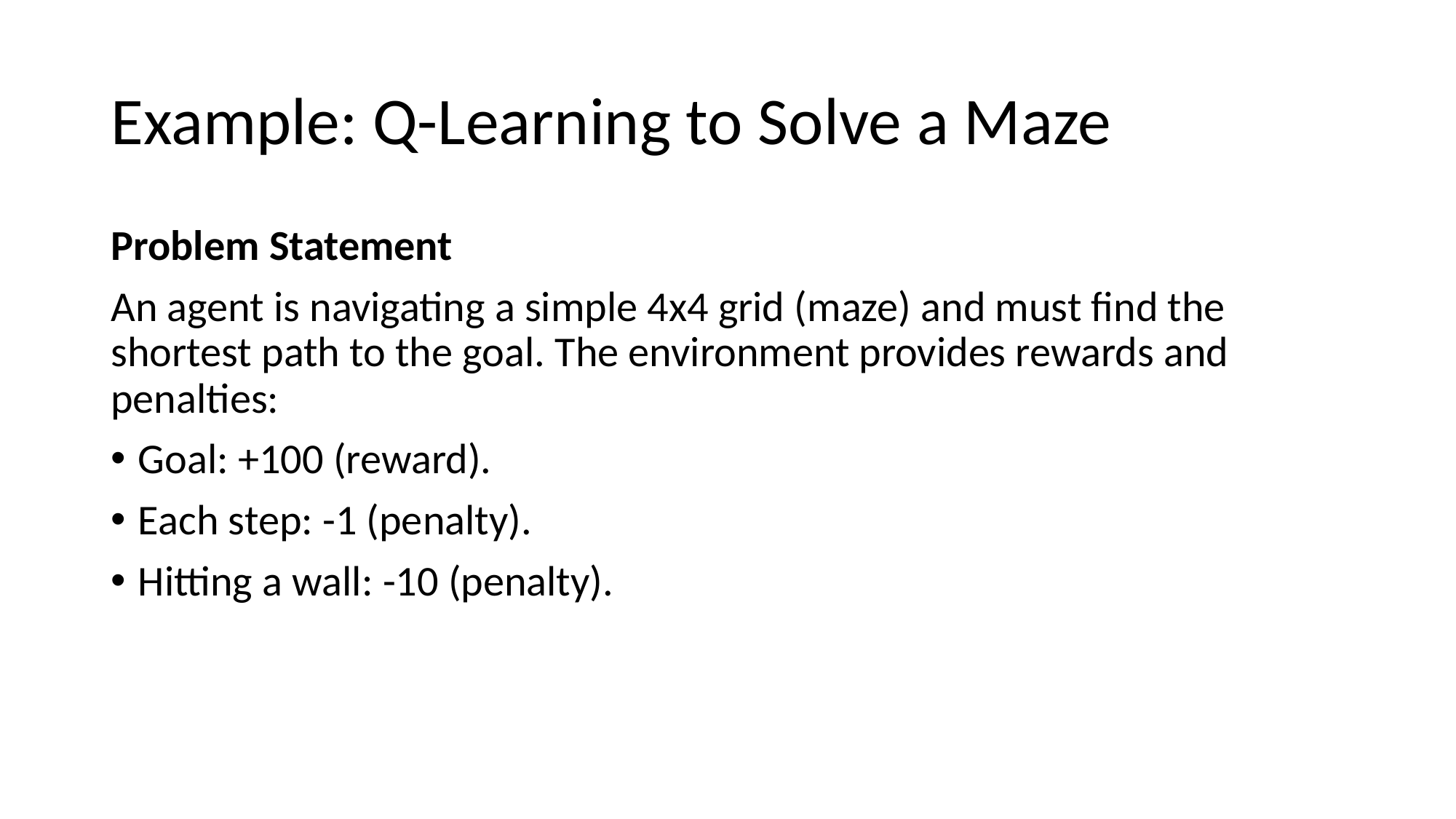

# Example: Q-Learning to Solve a Maze
Problem Statement
An agent is navigating a simple 4x4 grid (maze) and must find the shortest path to the goal. The environment provides rewards and penalties:
Goal: +100 (reward).
Each step: -1 (penalty).
Hitting a wall: -10 (penalty).